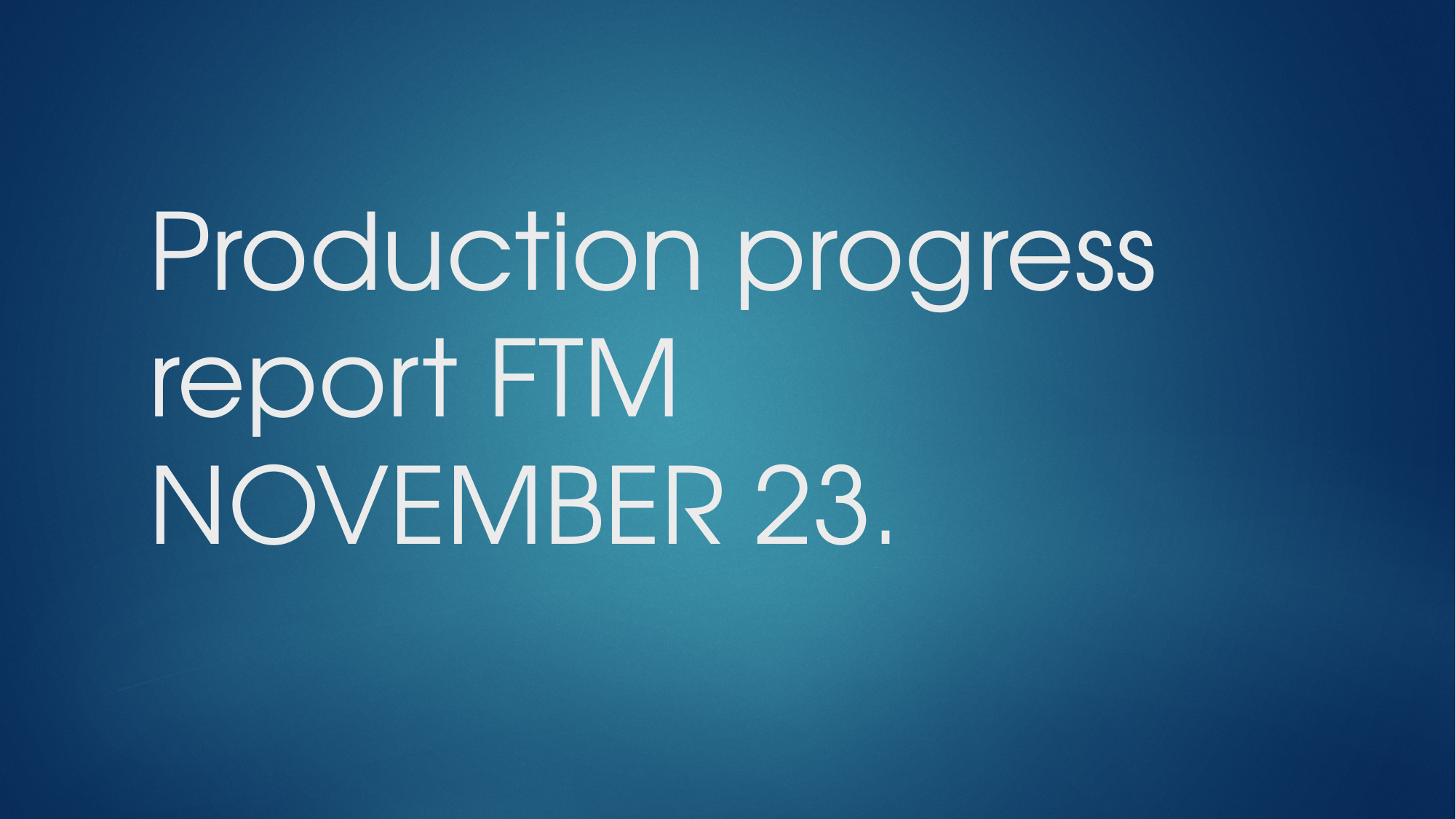

# Production progress report FTM NOVEMBER 23.